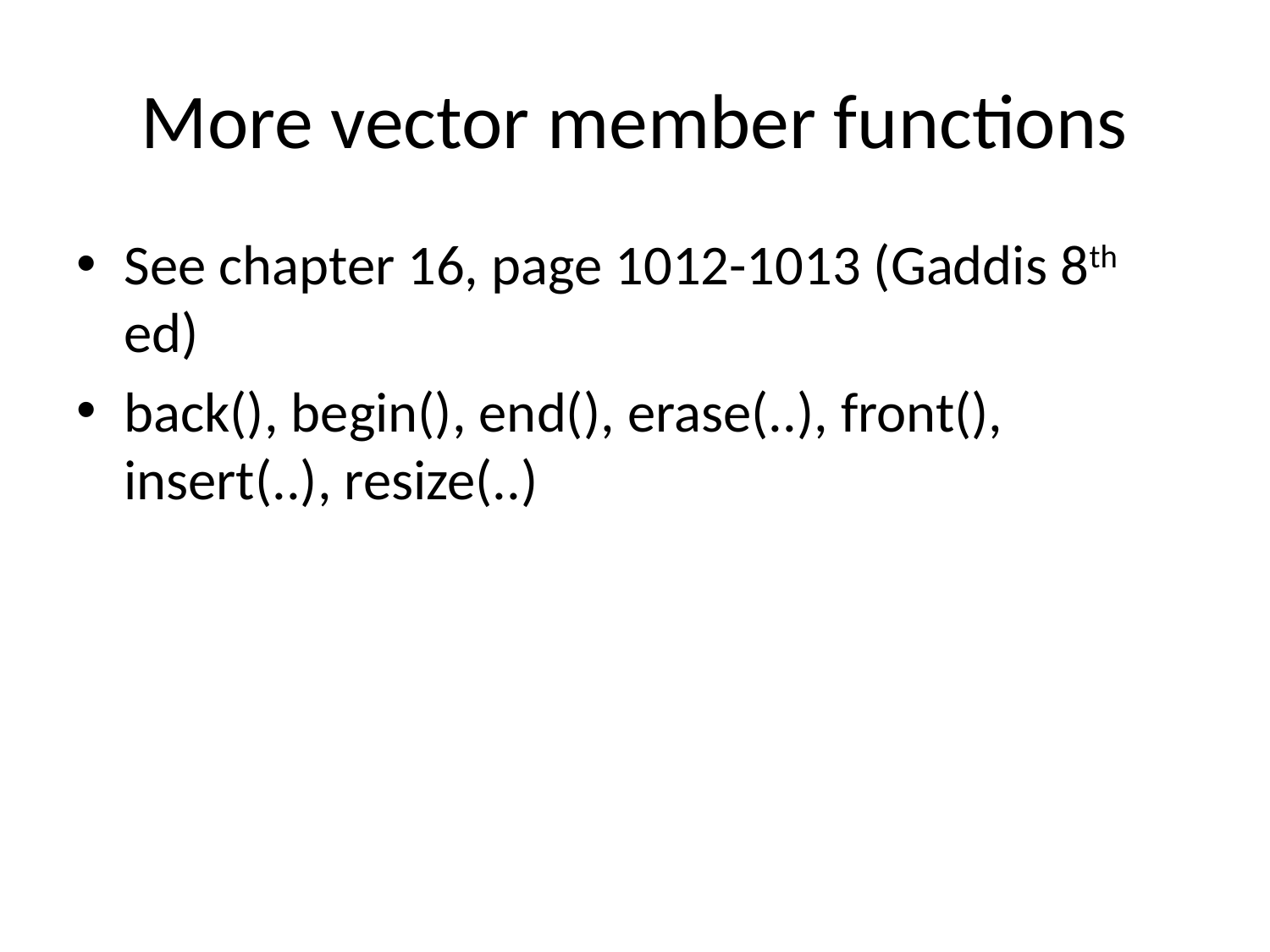

# More vector member functions
See chapter 16, page 1012-1013 (Gaddis 8th ed)
back(), begin(), end(), erase(..), front(), insert(..), resize(..)